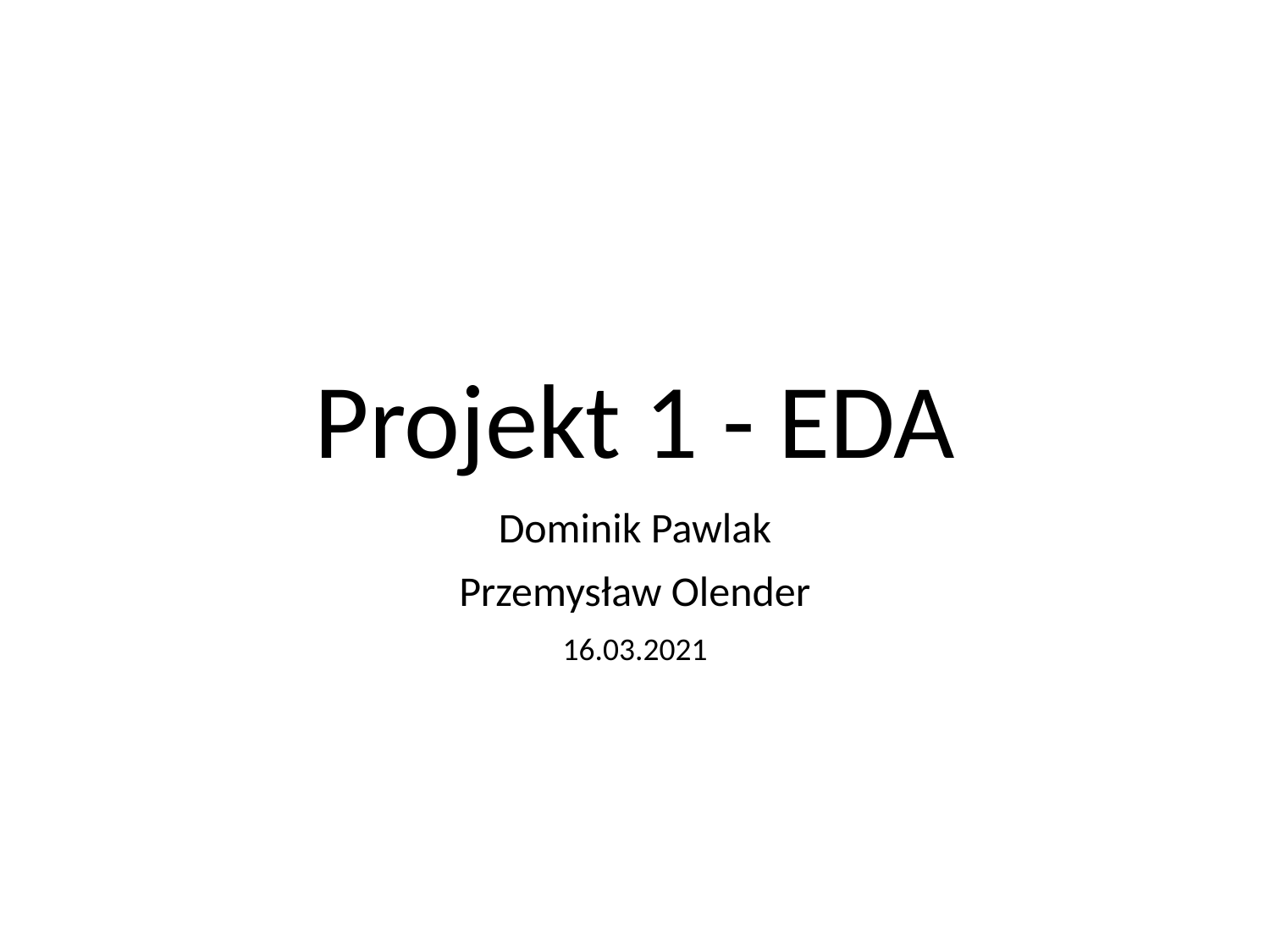

# Projekt 1 - EDA
Dominik Pawlak
Przemysław Olender
16.03.2021